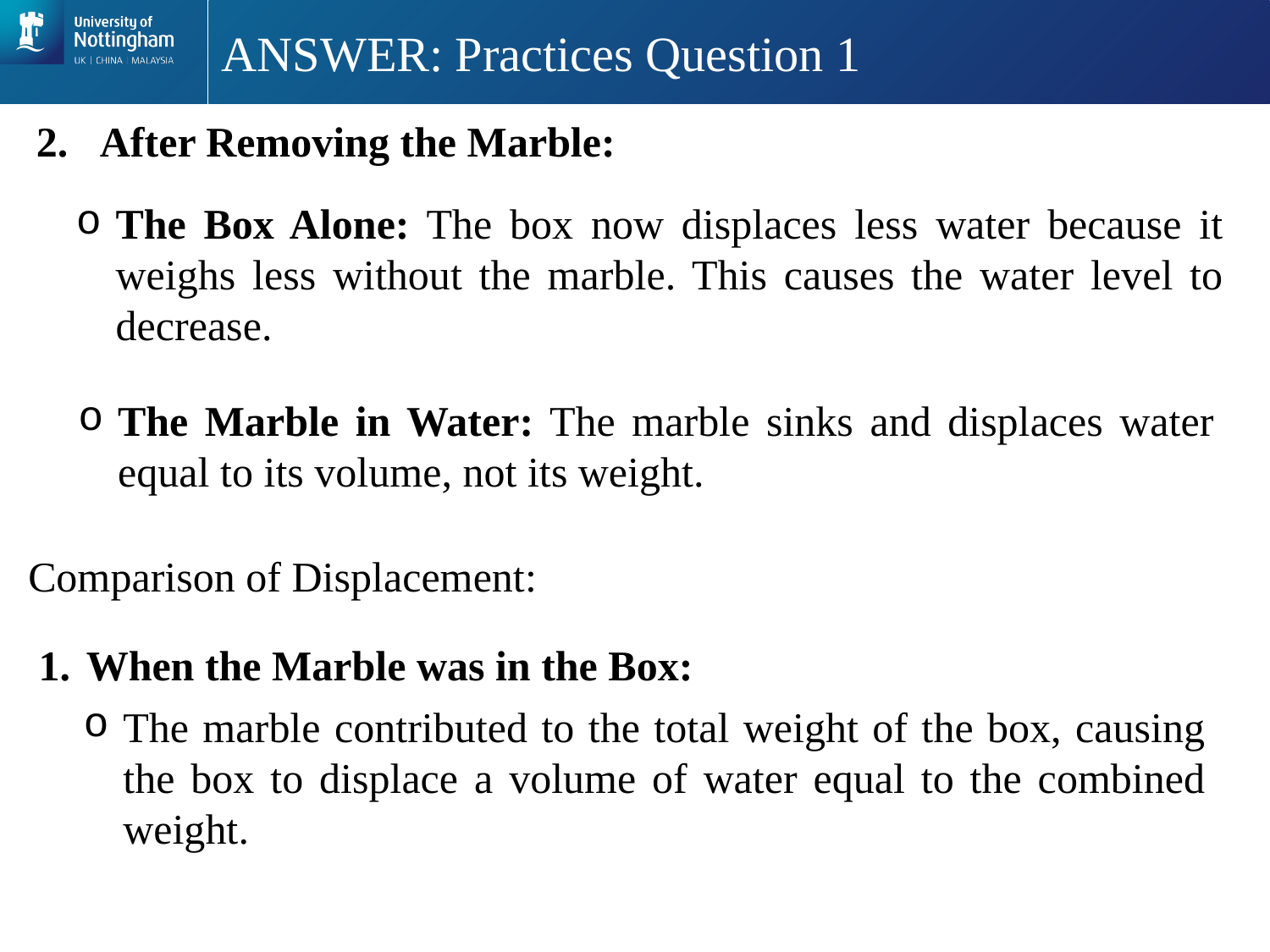

# ANSWER: Practices Question 1
After Removing the Marble:
The Box Alone: The box now displaces less water because it weighs less without the marble. This causes the water level to decrease.
The Marble in Water: The marble sinks and displaces water equal to its volume, not its weight.
 Comparison of Displacement:
When the Marble was in the Box:
The marble contributed to the total weight of the box, causing the box to displace a volume of water equal to the combined weight.